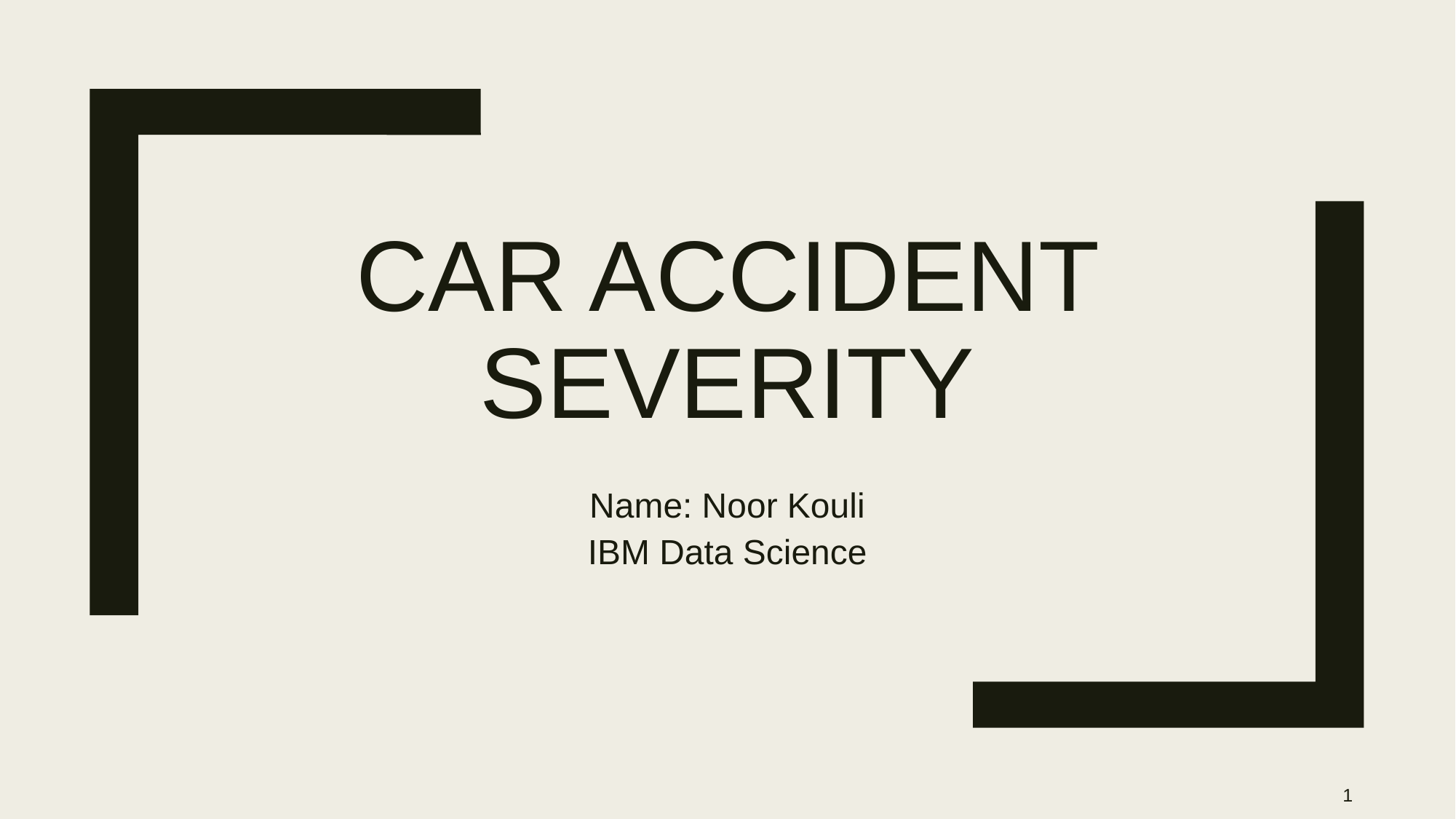

# Car accident severity
Name: Noor Kouli
IBM Data Science

1